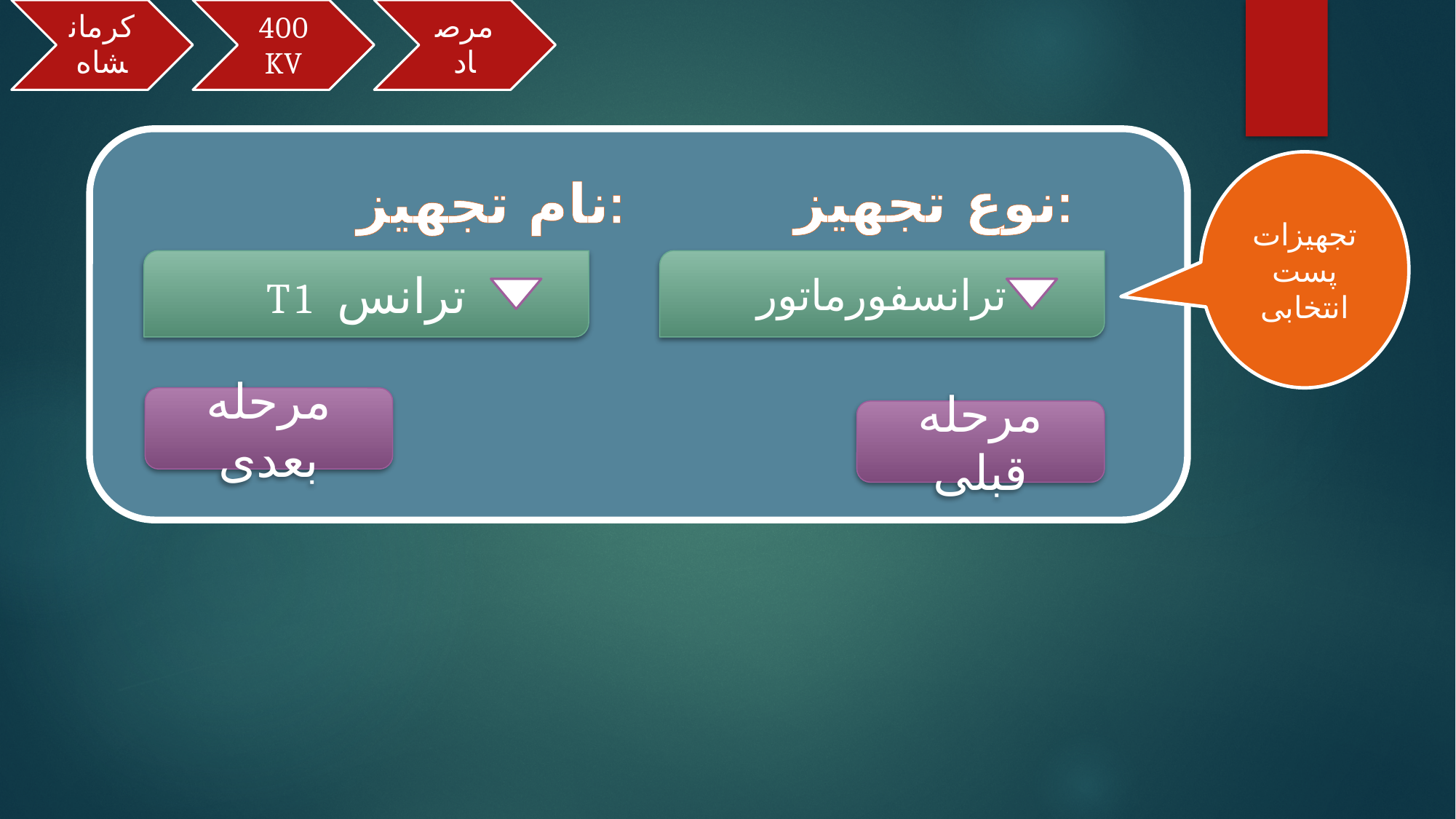

کرمانشاه
400 KV
مرصاد

تجهیزات پست انتخابی
نوع تجهیز:
نام تجهیز:
T1  ترانس
ترانسفورماتور

مرحله بعدی
مرحله قبلی